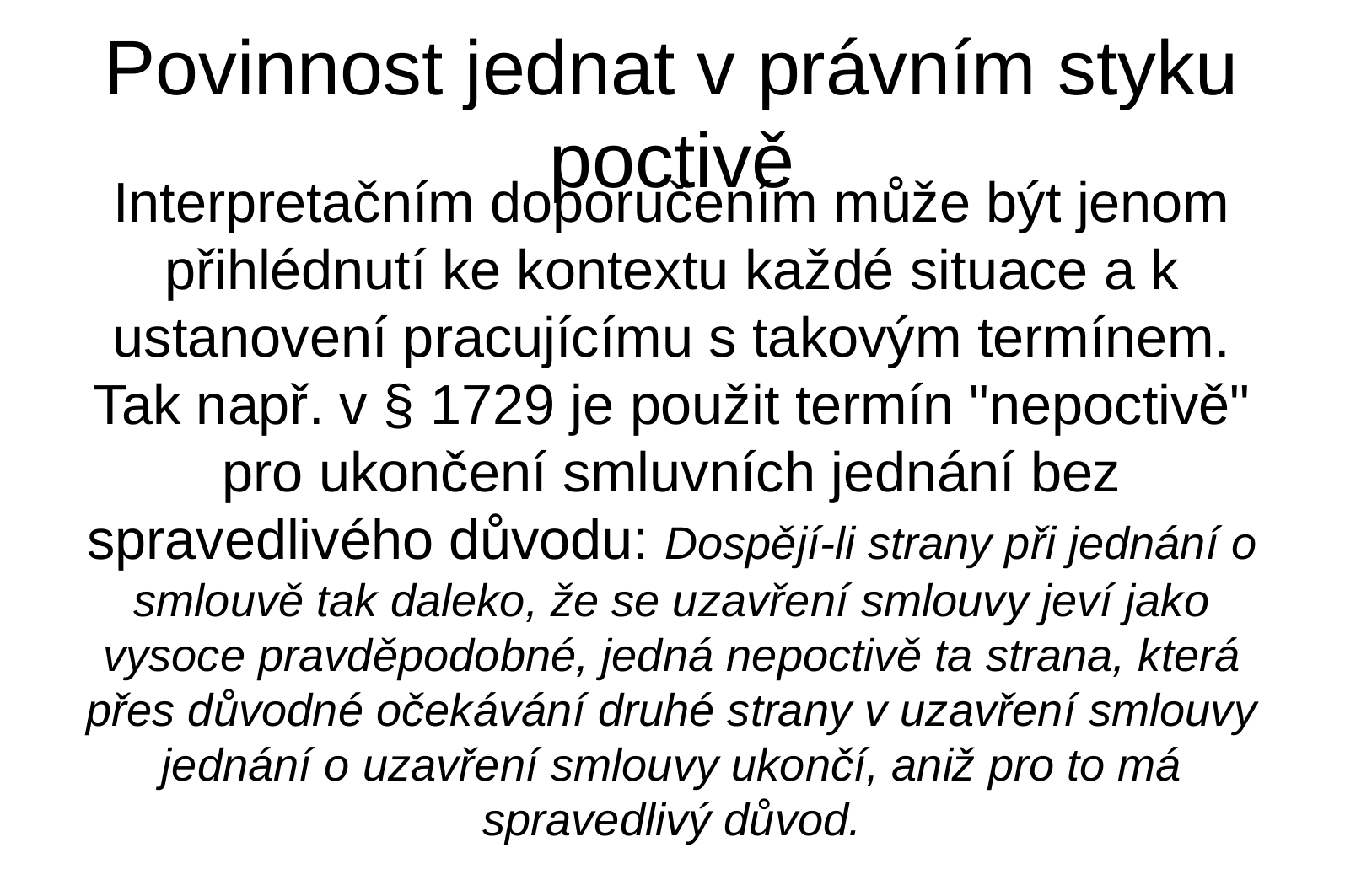

Povinnost jednat v právním styku poctivě
Interpretačním doporučením může být jenom přihlédnutí ke kontextu každé situace a k ustanovení pracujícímu s takovým termínem. Tak např. v § 1729 je použit termín "nepoctivě" pro ukončení smluvních jednání bez spravedlivého důvodu: Dospějí-li strany při jednání o smlouvě tak daleko, že se uzavření smlouvy jeví jako vysoce pravděpodobné, jedná nepoctivě ta strana, která přes důvodné očekávání druhé strany v uzavření smlouvy jednání o uzavření smlouvy ukončí, aniž pro to má spravedlivý důvod.